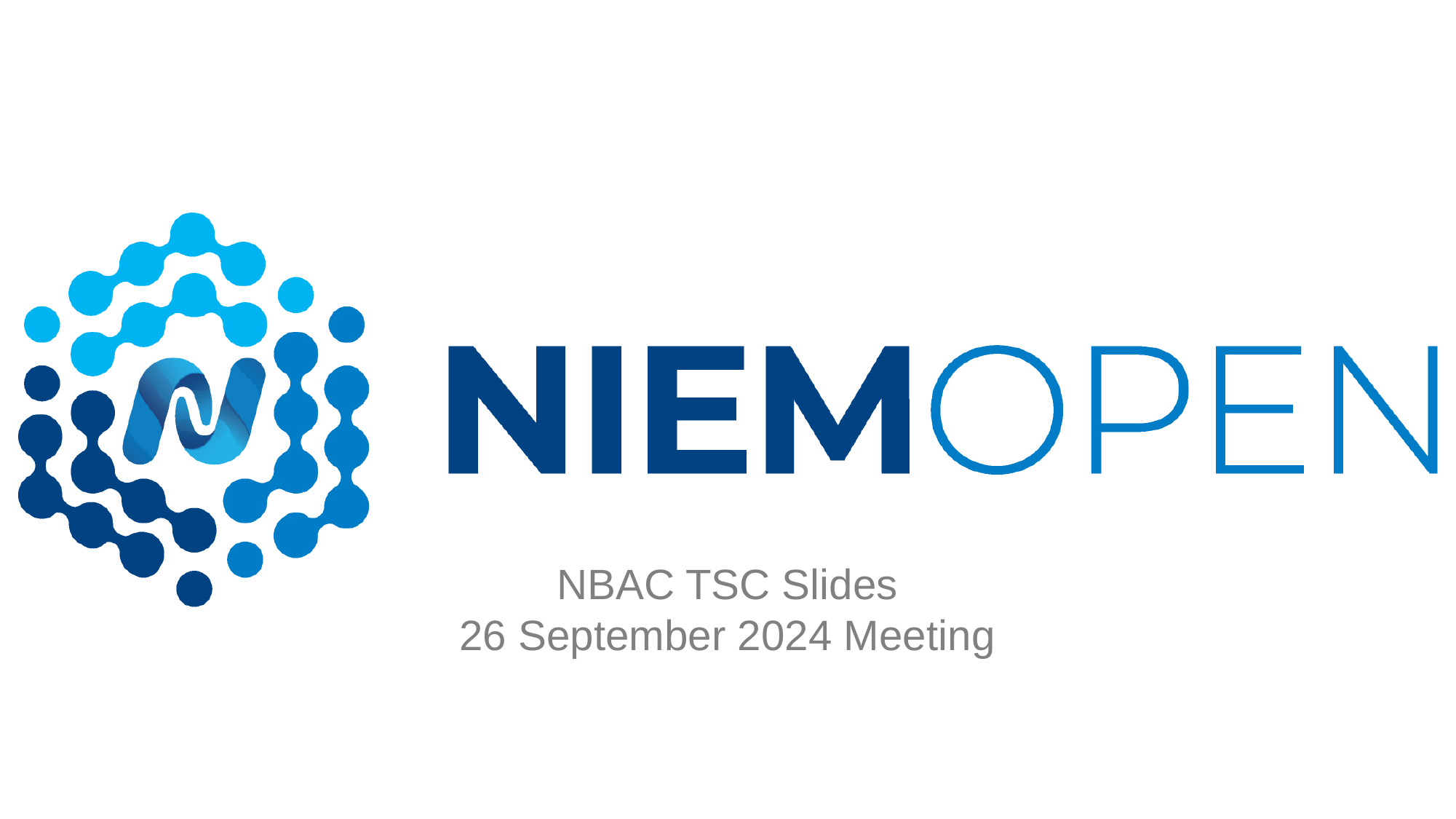

# NBAC TSC Slides 26 September 2024 Meeting